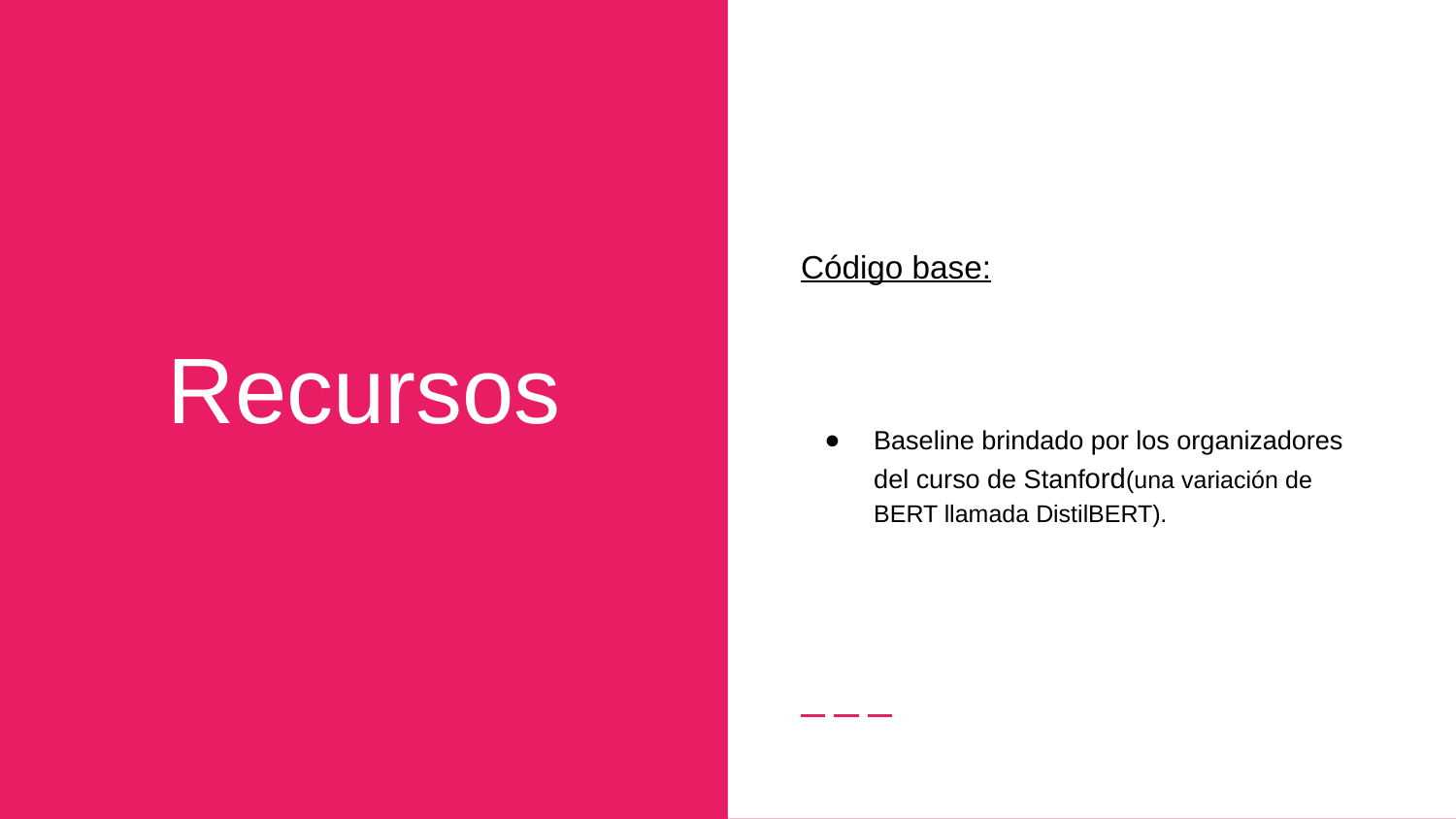

Código base:

Baseline brindado por los organizadores del curso de Stanford(una variación de BERT llamada DistilBERT).

# Recursos